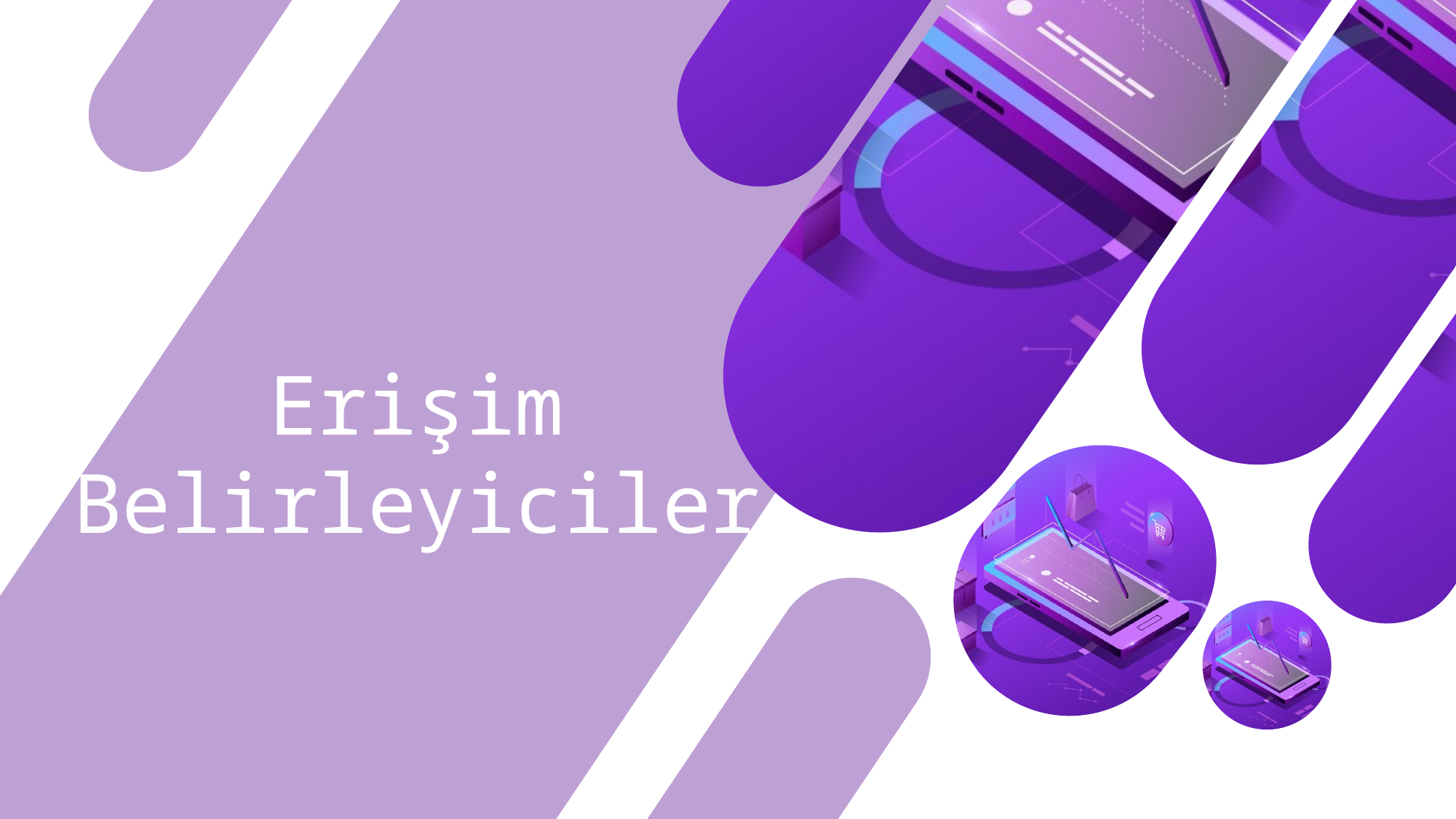

PUBLİC

Bir şehir parkını düşünelim. Parka herkes girebilir, yürüyebilir, oyun oynayabilir, piknik yapabilir. Yani park herkese açık bir alandır. Burada herhangi bir kısıtlama yoktur.Kod dünyasında public erişim belirleyicisi de aynen böyledir. Bir sınıftaki public olarak tanımlanan bir özellik veya metot, programın herhangi bir yerinden erişilebilir.

Erişim
Belirleyiciler